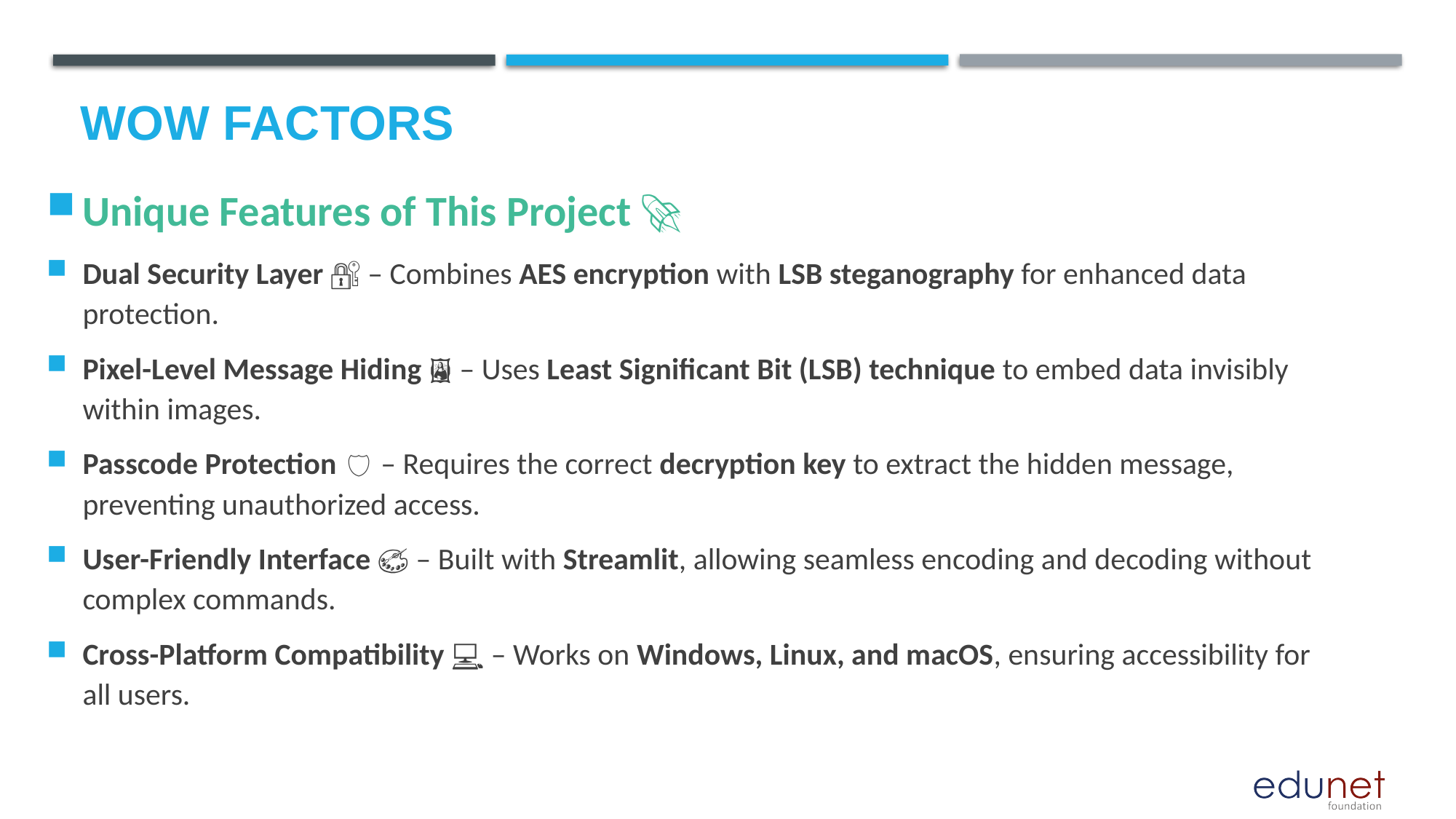

# Wow factors
Unique Features of This Project 🚀
Dual Security Layer 🔐 – Combines AES encryption with LSB steganography for enhanced data protection.
Pixel-Level Message Hiding 🖼️ – Uses Least Significant Bit (LSB) technique to embed data invisibly within images.
Passcode Protection 🛡️ – Requires the correct decryption key to extract the hidden message, preventing unauthorized access.
User-Friendly Interface 🎨 – Built with Streamlit, allowing seamless encoding and decoding without complex commands.
Cross-Platform Compatibility 💻 – Works on Windows, Linux, and macOS, ensuring accessibility for all users.